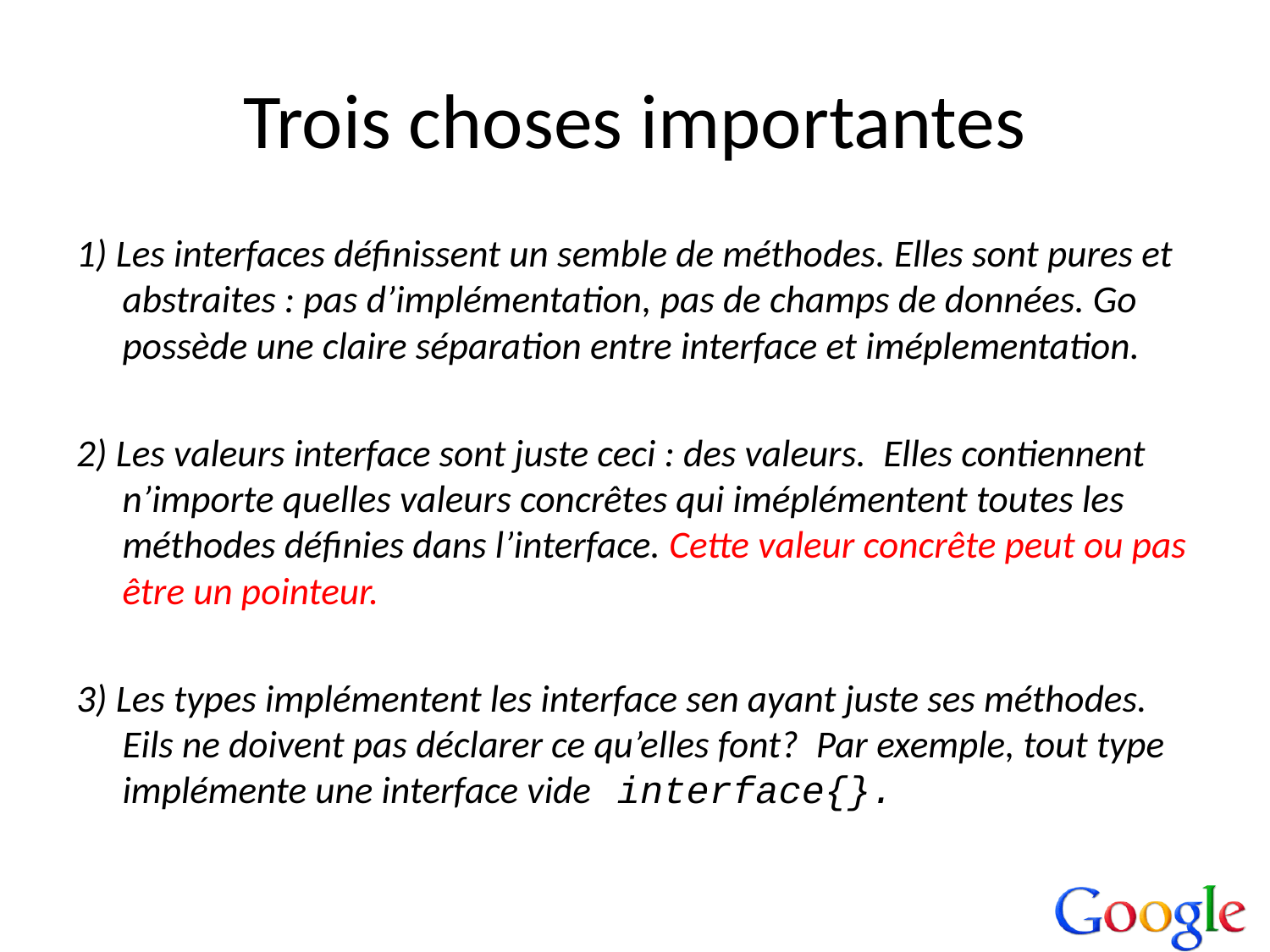

# Trois choses importantes
1) Les interfaces définissent un semble de méthodes. Elles sont pures et abstraites : pas d’implémentation, pas de champs de données. Go possède une claire séparation entre interface et iméplementation.

2) Les valeurs interface sont juste ceci : des valeurs.  Elles contiennent n’importe quelles valeurs concrêtes qui iméplémentent toutes les méthodes définies dans l’interface. Cette valeur concrête peut ou pas être un pointeur.

3) Les types implémentent les interface sen ayant juste ses méthodes. Eils ne doivent pas déclarer ce qu’elles font?  Par exemple, tout type implémente une interface vide   interface{}.